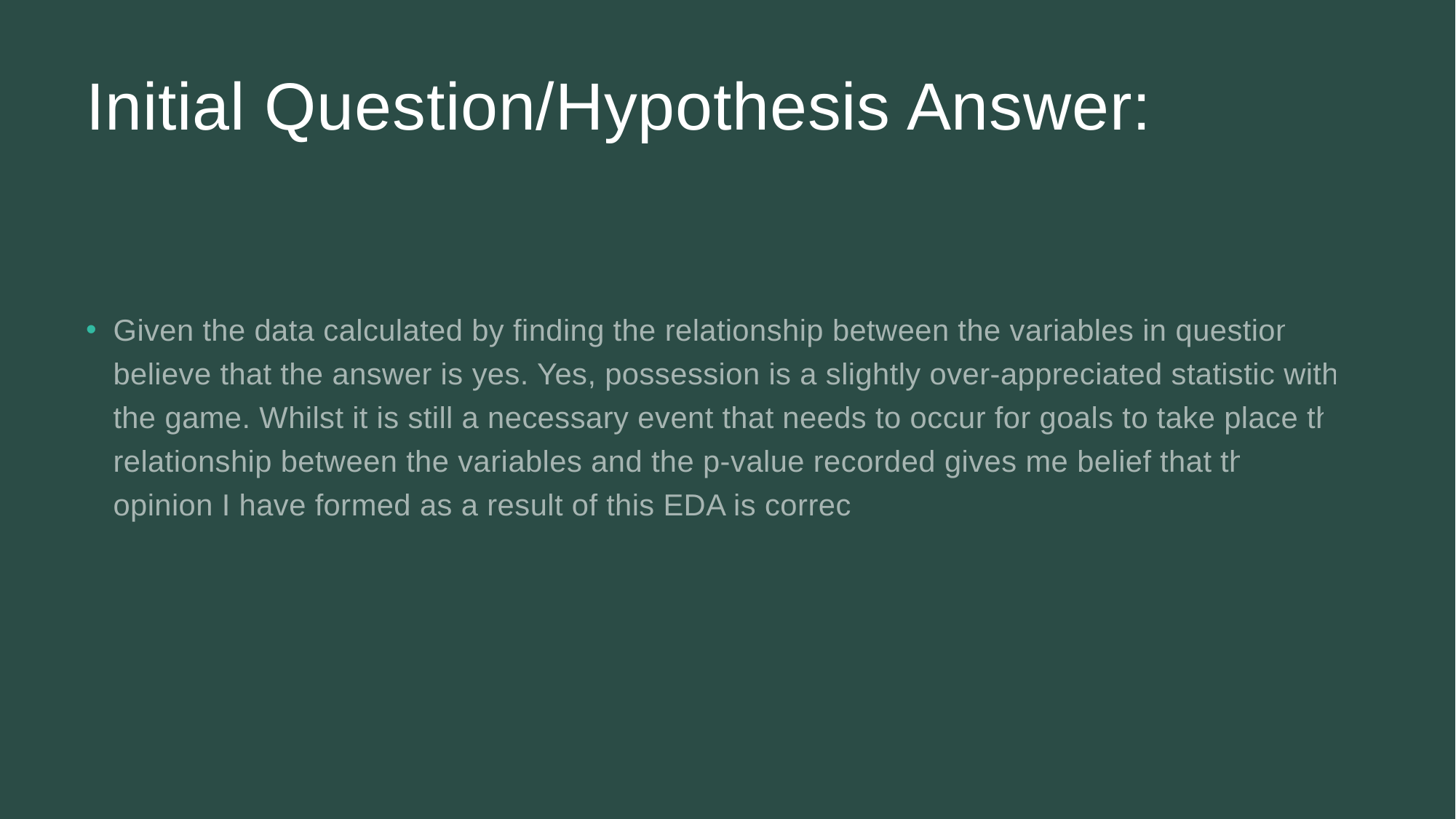

# Initial Question/Hypothesis Answer:
Given the data calculated by finding the relationship between the variables in question I believe that the answer is yes. Yes, possession is a slightly over-appreciated statistic within the game. Whilst it is still a necessary event that needs to occur for goals to take place the relationship between the variables and the p-value recorded gives me belief that the opinion I have formed as a result of this EDA is correct.